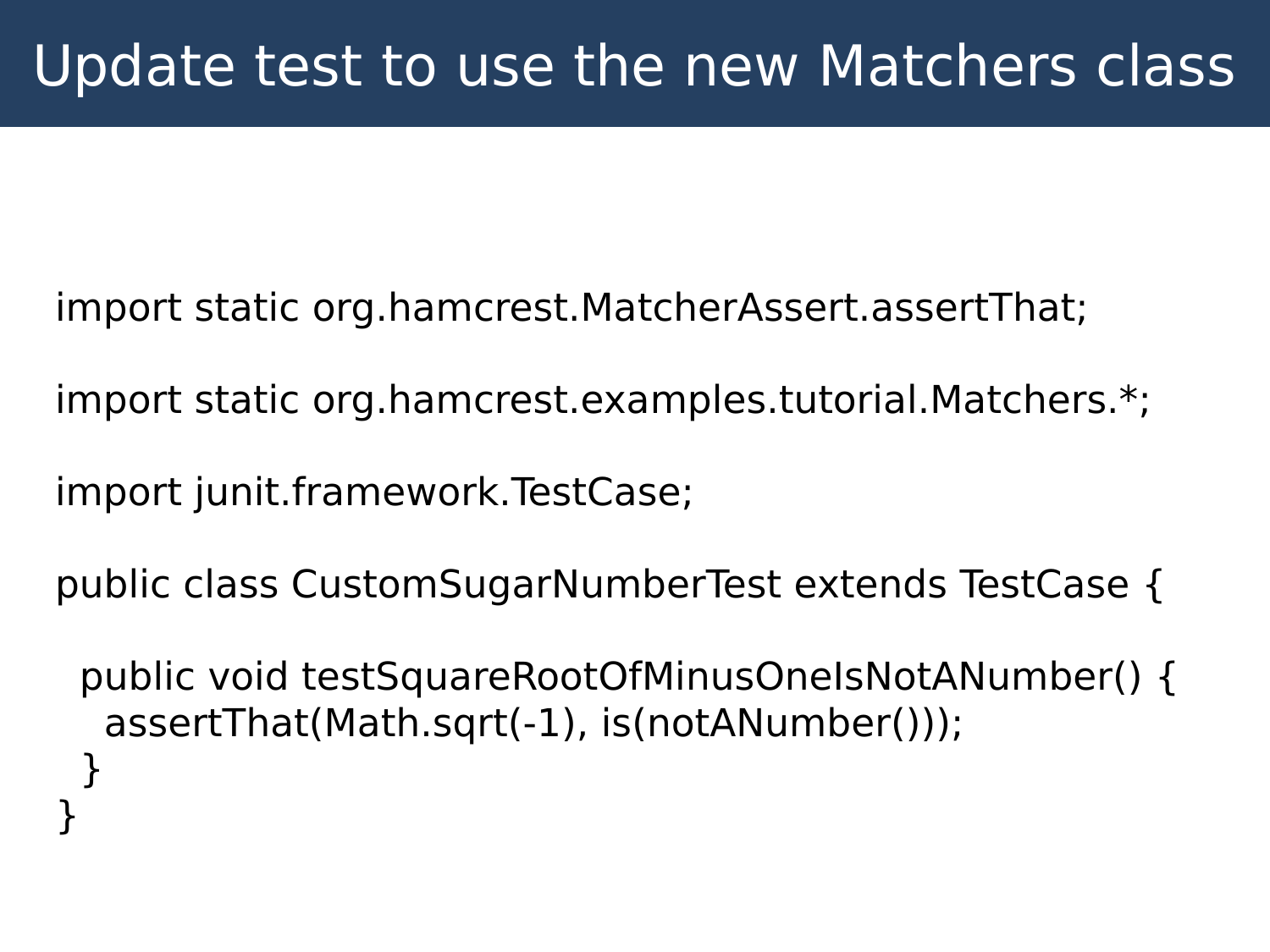

# Update test to use the new Matchers class

import static org.hamcrest.MatcherAssert.assertThat;
import static org.hamcrest.examples.tutorial.Matchers.*;
import junit.framework.TestCase;
public class CustomSugarNumberTest extends TestCase {
  public void testSquareRootOfMinusOneIsNotANumber() {
    assertThat(Math.sqrt(-1), is(notANumber()));
  }
}